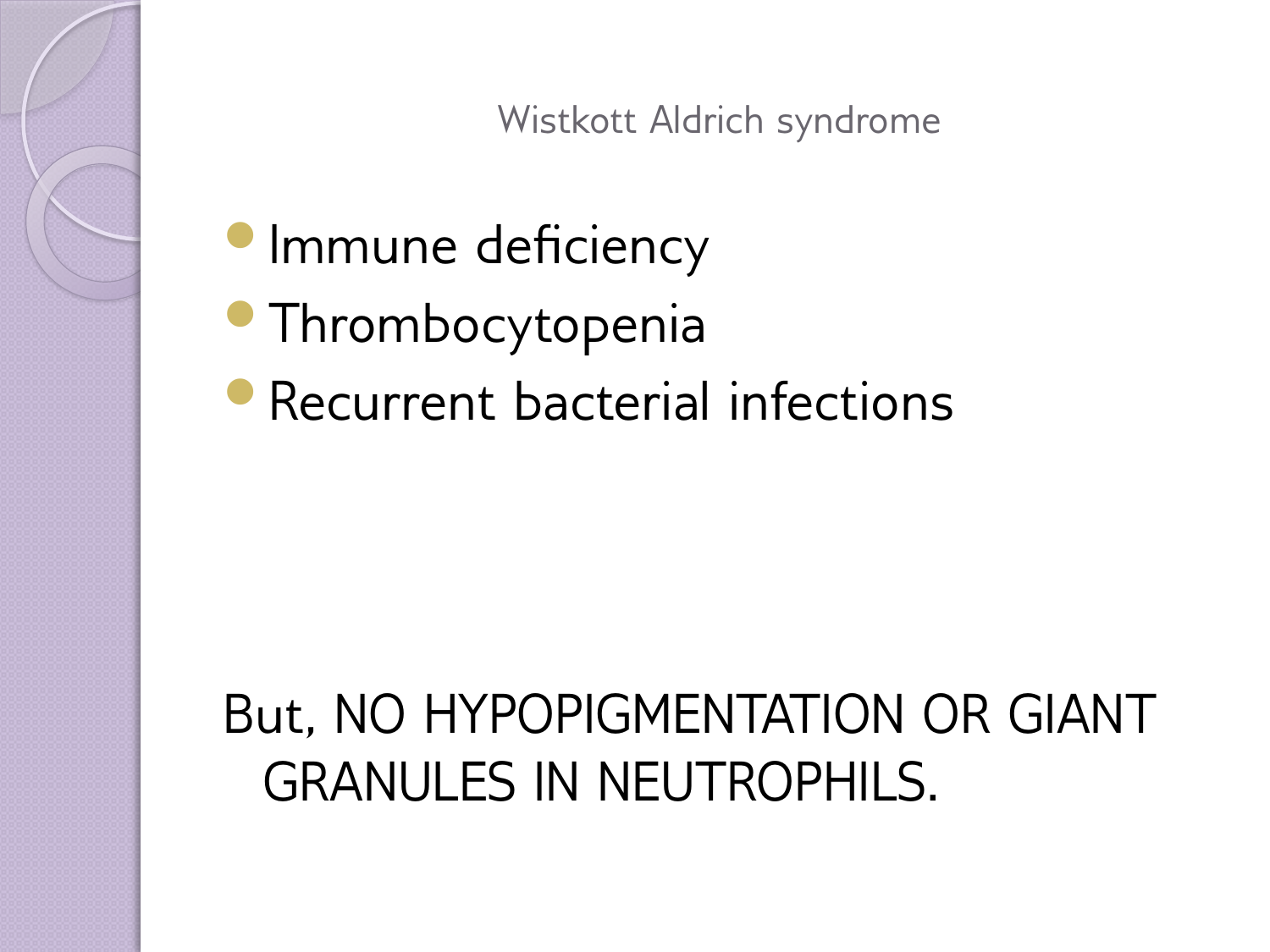

# Wistkott Aldrich syndrome
Immune deficiency
Thrombocytopenia
Recurrent bacterial infections

But, NO HYPOPIGMENTATION OR GIANT GRANULES IN NEUTROPHILS.